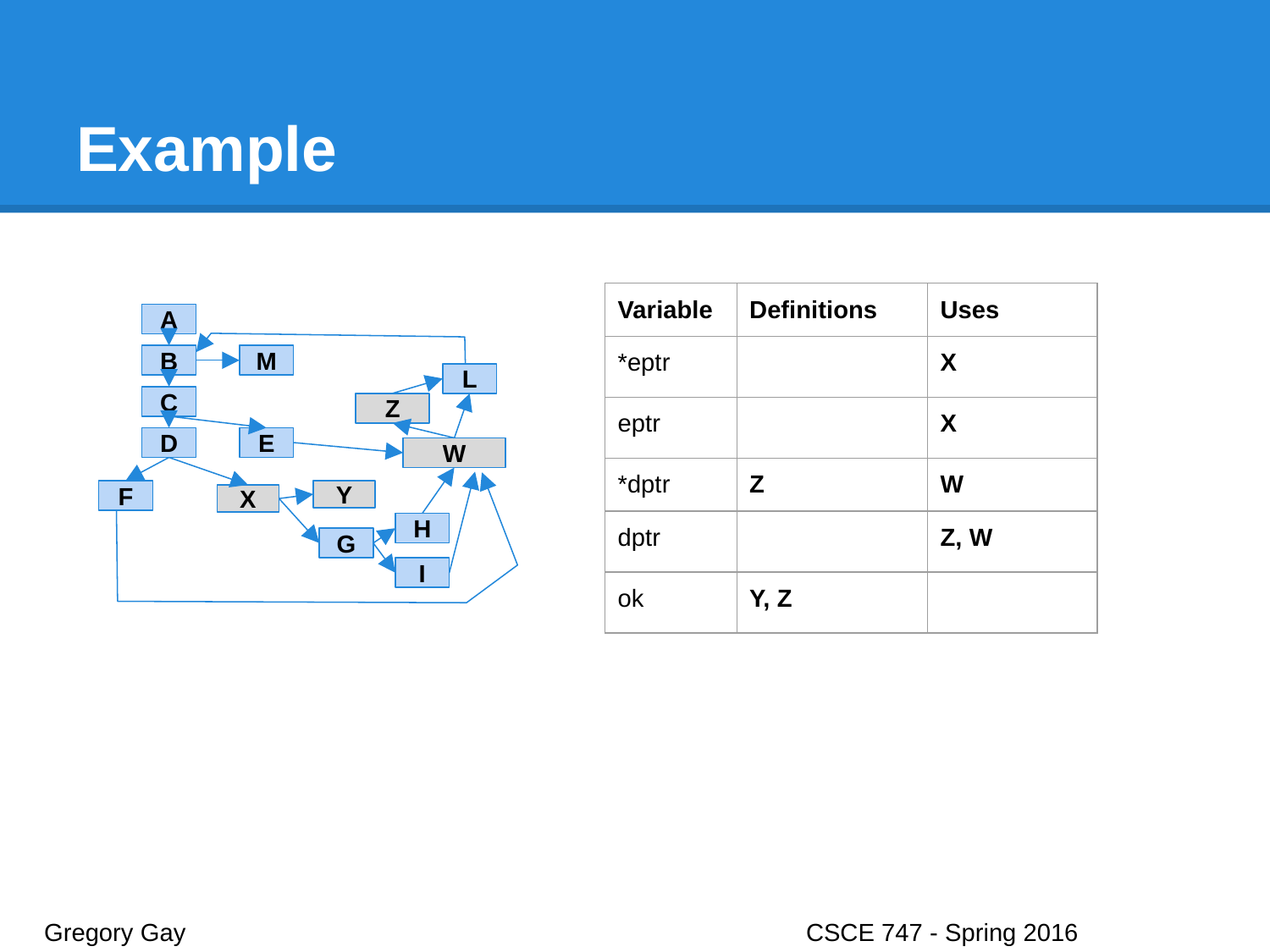

# Example
| Variable | Definitions | Uses |
| --- | --- | --- |
| \*eptr |  | X |
| eptr |  | X |
| \*dptr | Z | W |
| dptr |  | Z, W |
| ok | Y, Z |  |
A

B
M
L
C
Z
D
E
W

F
Y
X
H
G
I
Gregory Gay					CSCE 747 - Spring 2016							45